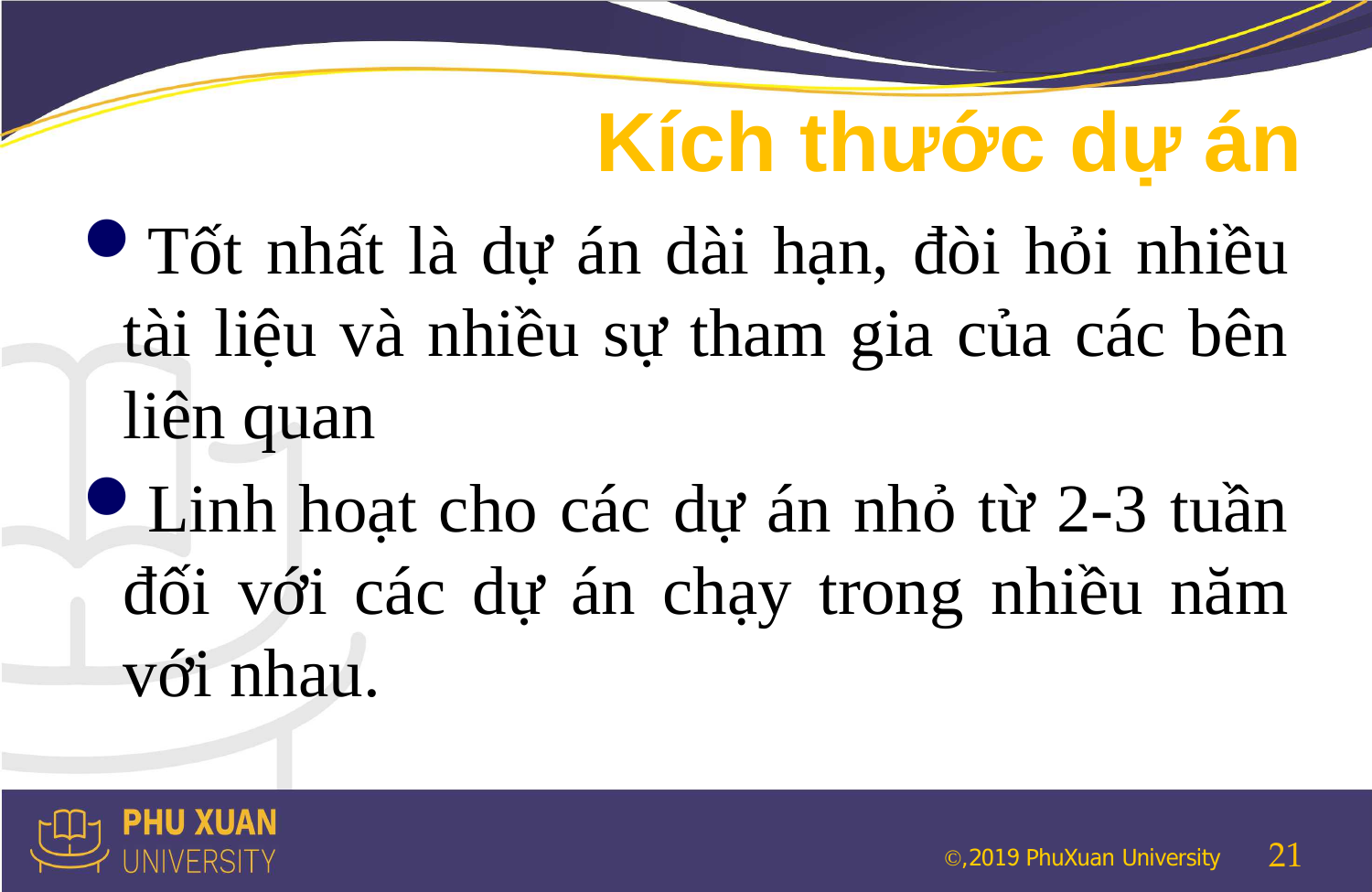

# Kích thước dự án
Tốt nhất là dự án dài hạn, đòi hỏi nhiều tài liệu và nhiều sự tham gia của các bên liên quan
Linh hoạt cho các dự án nhỏ từ 2-3 tuần đối với các dự án chạy trong nhiều năm với nhau.
21